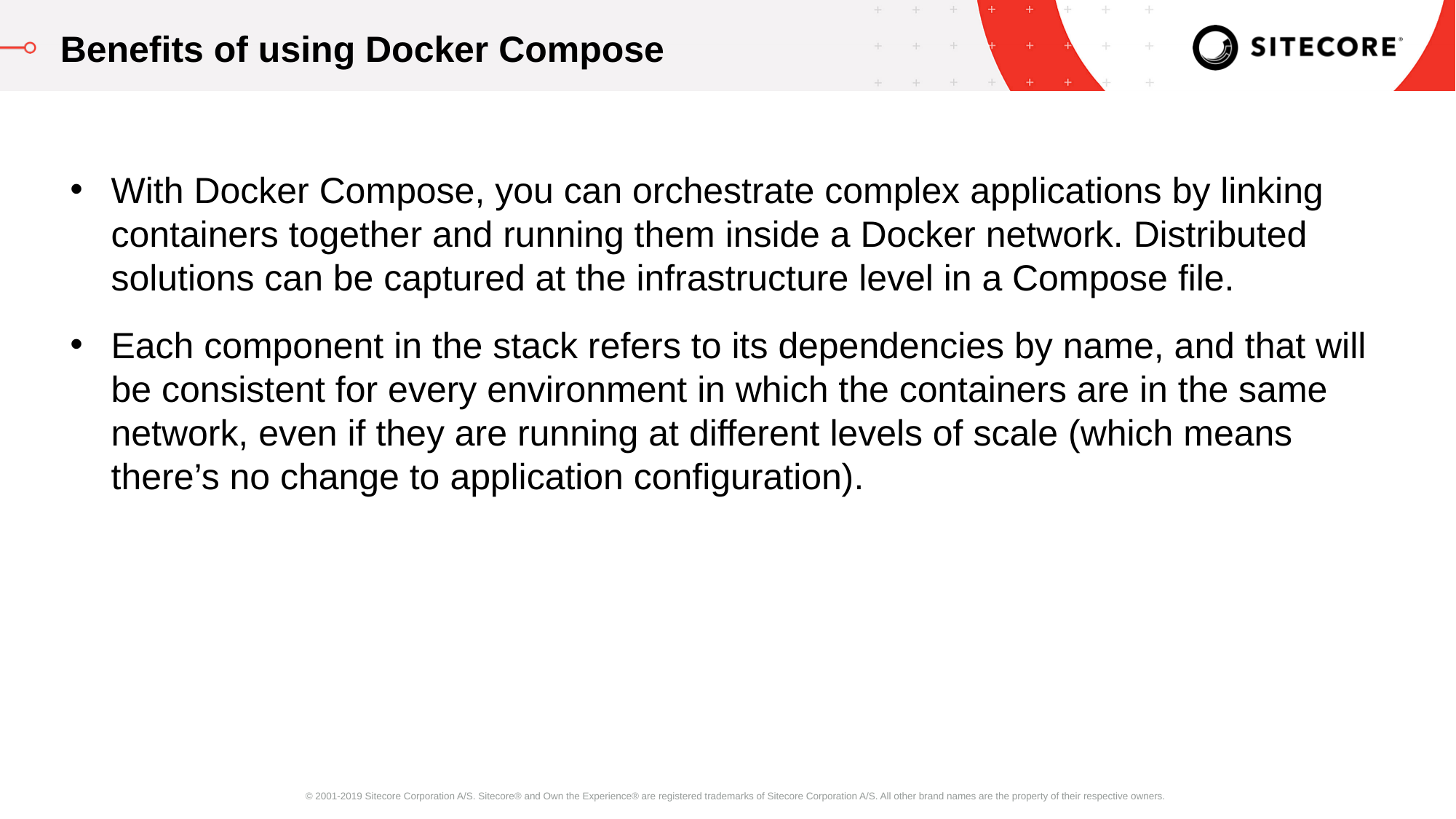

Benefits of using Docker Compose
With Docker Compose, you can orchestrate complex applications by linking containers together and running them inside a Docker network. Distributed solutions can be captured at the infrastructure level in a Compose file.
Each component in the stack refers to its dependencies by name, and that will be consistent for every environment in which the containers are in the same network, even if they are running at different levels of scale (which means there’s no change to application configuration).